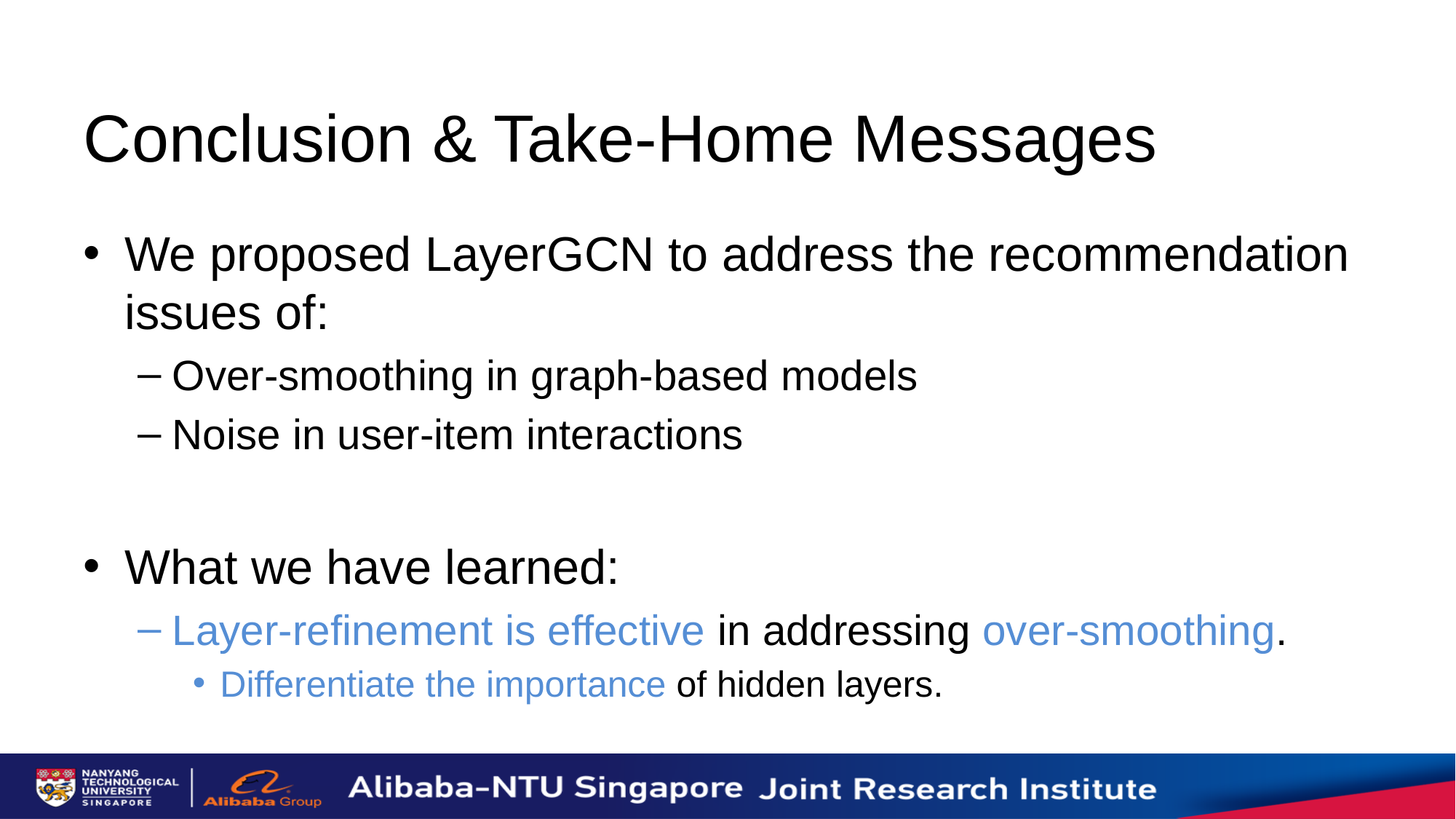

# Conclusion & Take-Home Messages
We proposed LayerGCN to address the recommendation issues of:
Over-smoothing in graph-based models
Noise in user-item interactions

What we have learned:
Layer-refinement is effective in addressing over-smoothing.
Differentiate the importance of hidden layers.